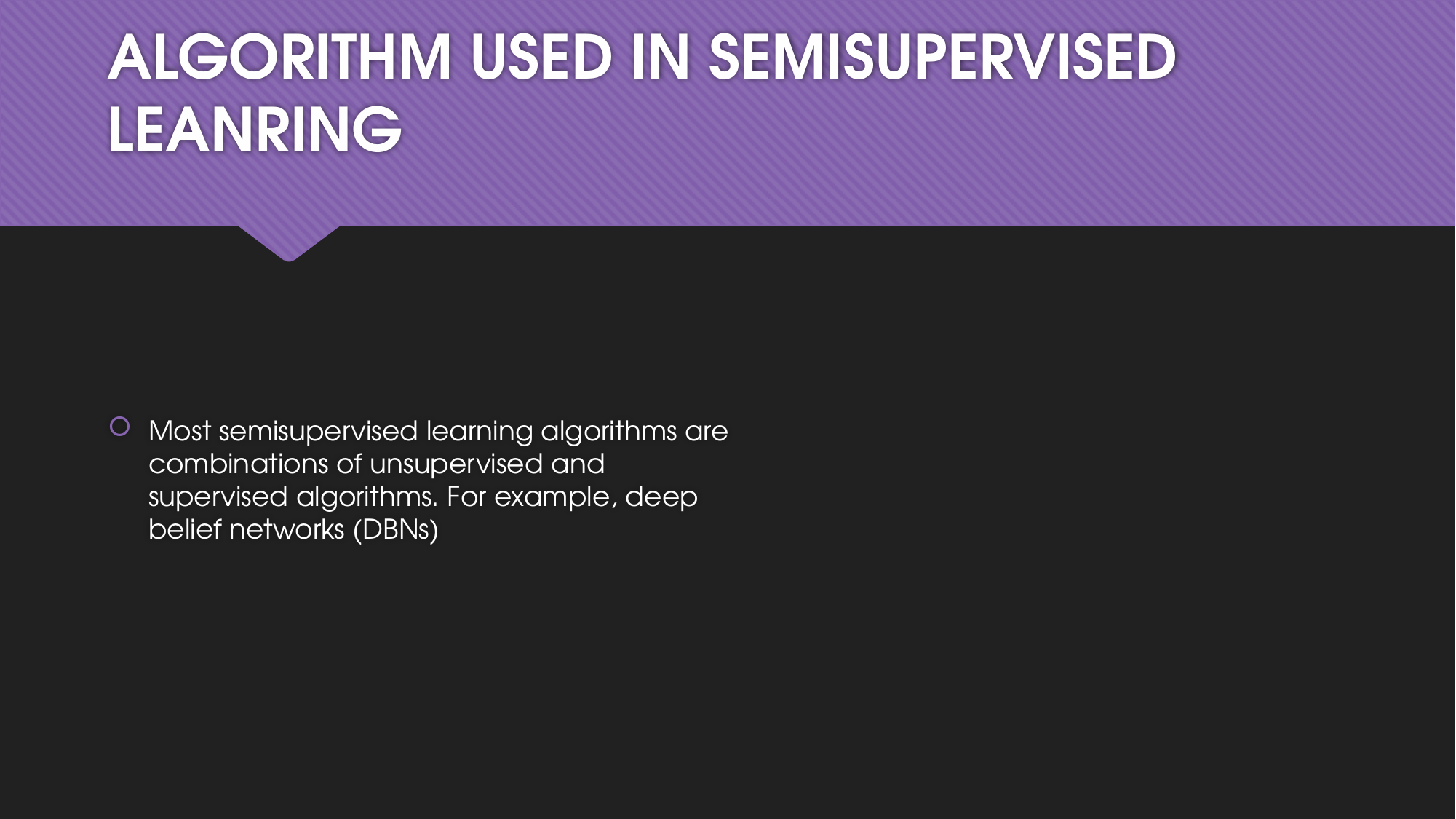

# ALGORITHM USED IN SEMISUPERVISED LEANRING
Most semisupervised learning algorithms are combinations of unsupervised and supervised algorithms. For example, deep belief networks (DBNs)